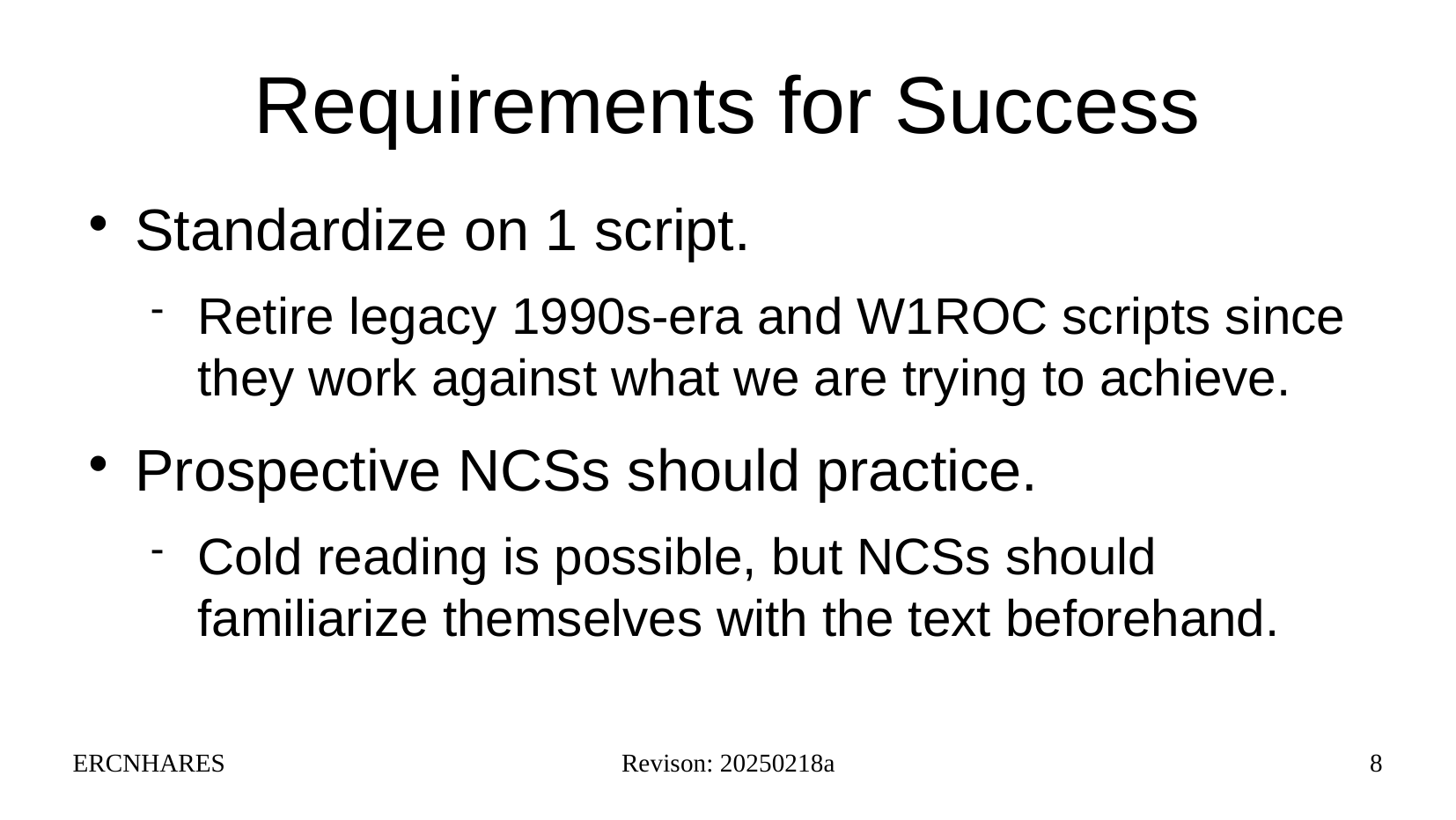

# Requirements for Success
Standardize on 1 script.
Retire legacy 1990s-era and W1ROC scripts since they work against what we are trying to achieve.
Prospective NCSs should practice.
Cold reading is possible, but NCSs should familiarize themselves with the text beforehand.
ERCNHARES
Revison: 20250218a
8